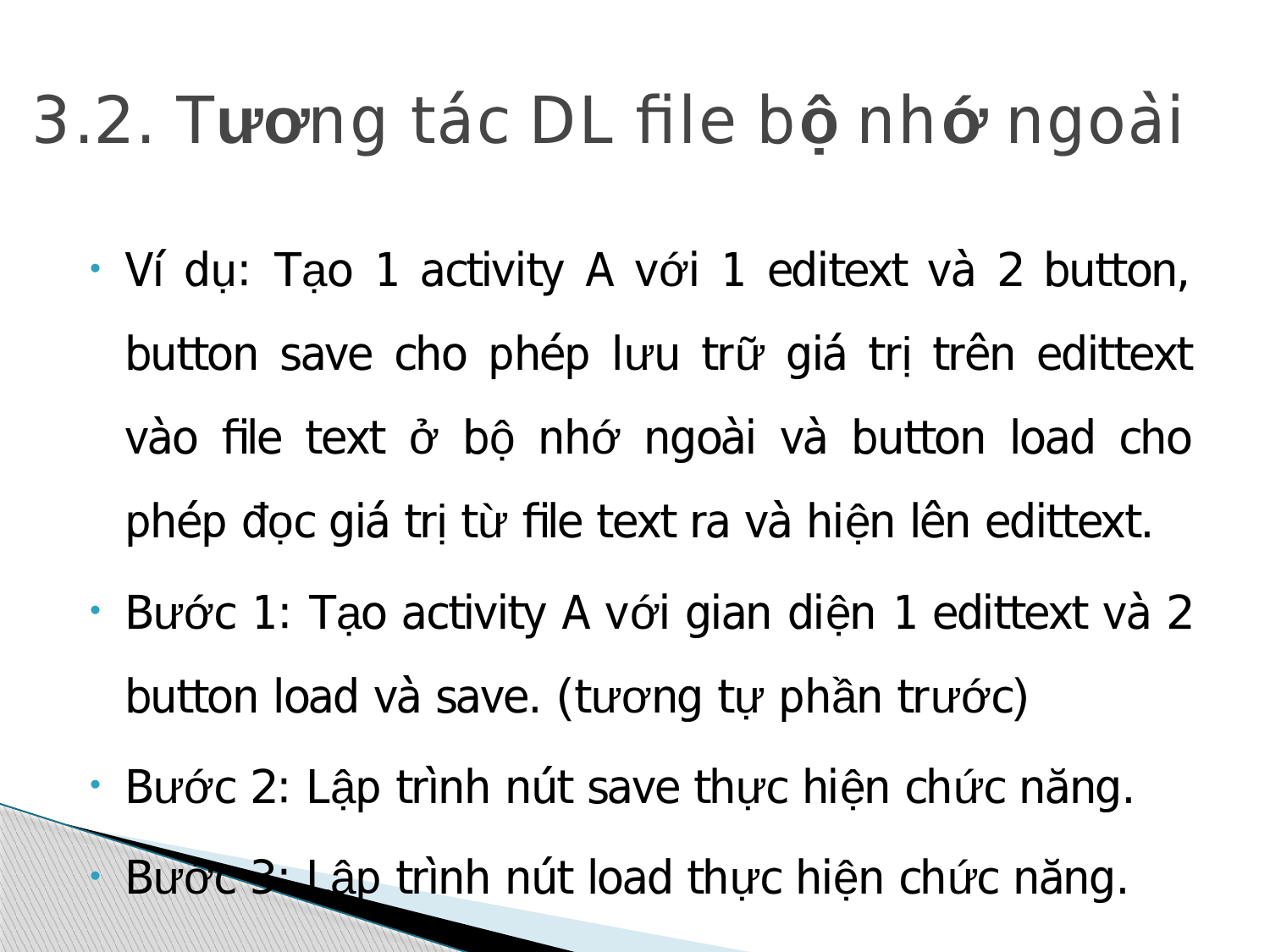

# 3.2. Tương tác DL file bộ nhớ ngoài
Ví dụ: Tạo 1 activity A với 1 editext và 2 button, button save cho phép lưu trữ giá trị trên edittext vào file text ở bộ nhớ ngoài và button load cho phép đọc giá trị từ file text ra và hiện lên edittext.
Bước 1: Tạo activity A với gian diện 1 edittext và 2 button load và save. (tương tự phần trước)
Bước 2: Lập trình nút save thực hiện chức năng.
Bước 3: Lập trình nút load thực hiện chức năng.

13